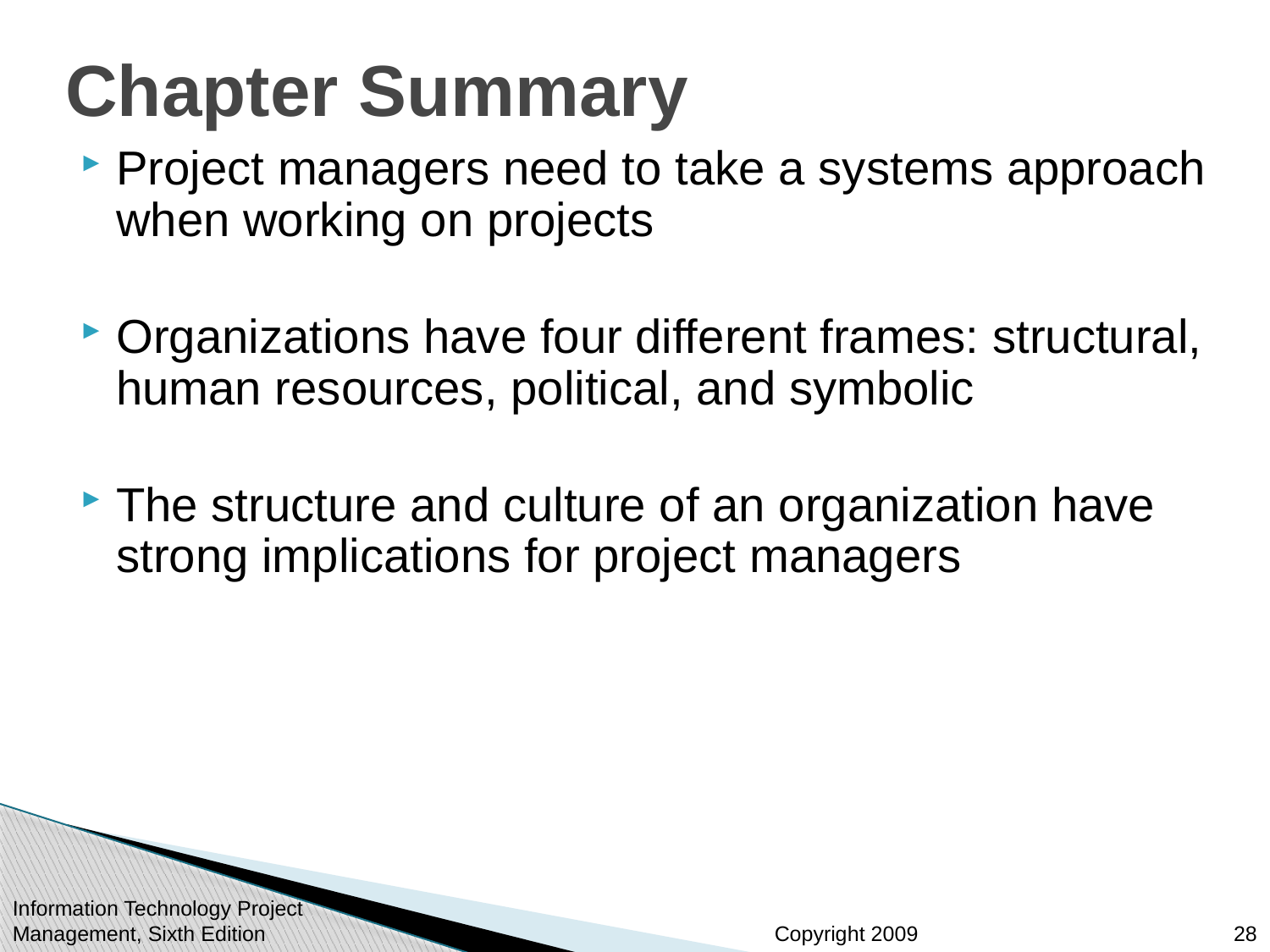

# Chapter Summary
Project managers need to take a systems approach when working on projects

Organizations have four different frames: structural, human resources, political, and symbolic

The structure and culture of an organization have strong implications for project managers
Information Technology Project Management, Sixth Edition
28